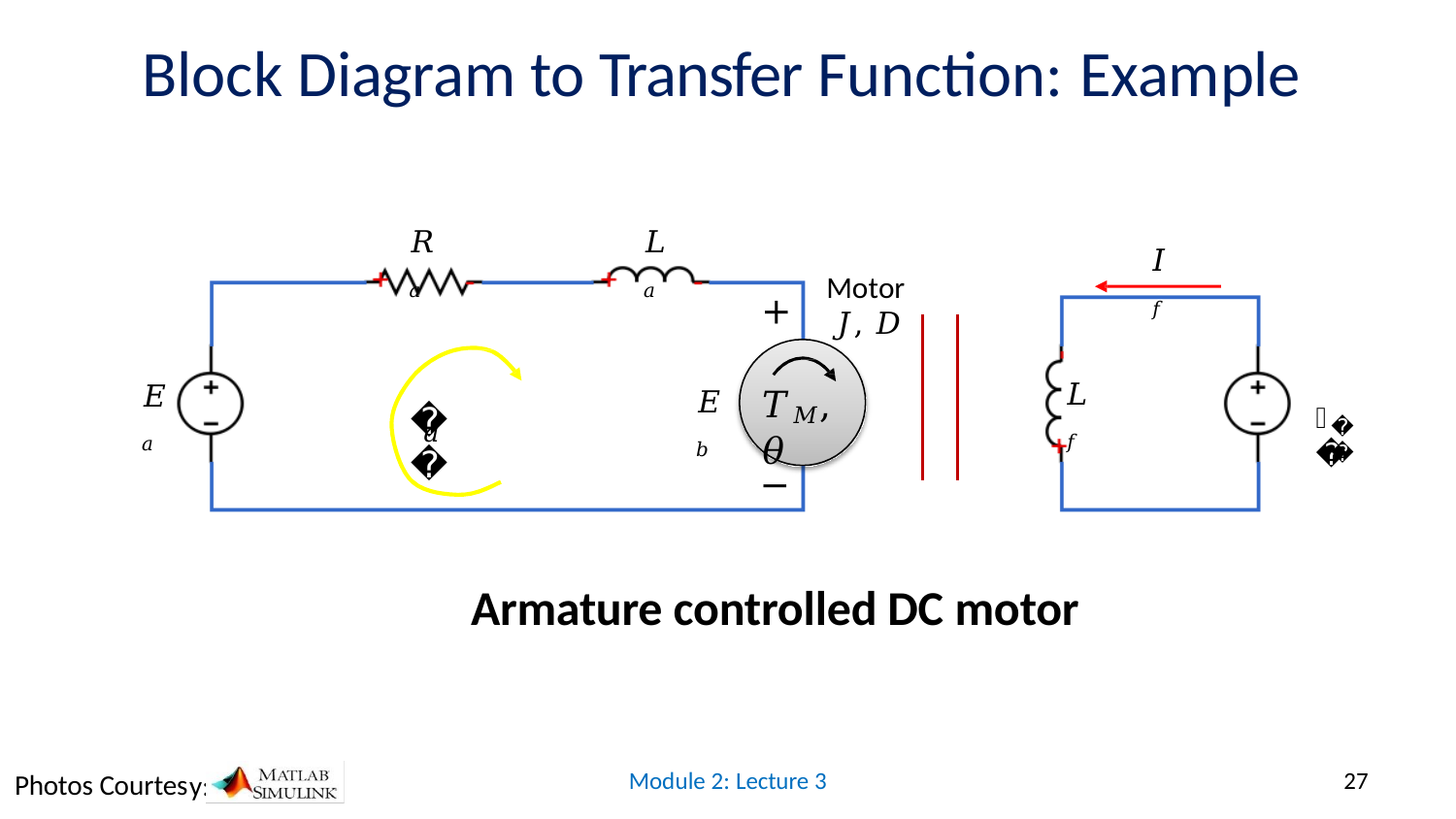

# Block Diagram to Transfer Function: Example

𝑅𝑎
𝐿𝑎
𝐼𝑓
Motor
𝐽, 𝐷

+

𝐿𝑓
𝐸𝑎
𝑇𝑀, 𝜃
𝐸𝑏
𝐼
𝐸
𝑓
𝑎
−

Armature controlled DC motor

Module 2: Lecture 3
27
Photos Courtes
y: